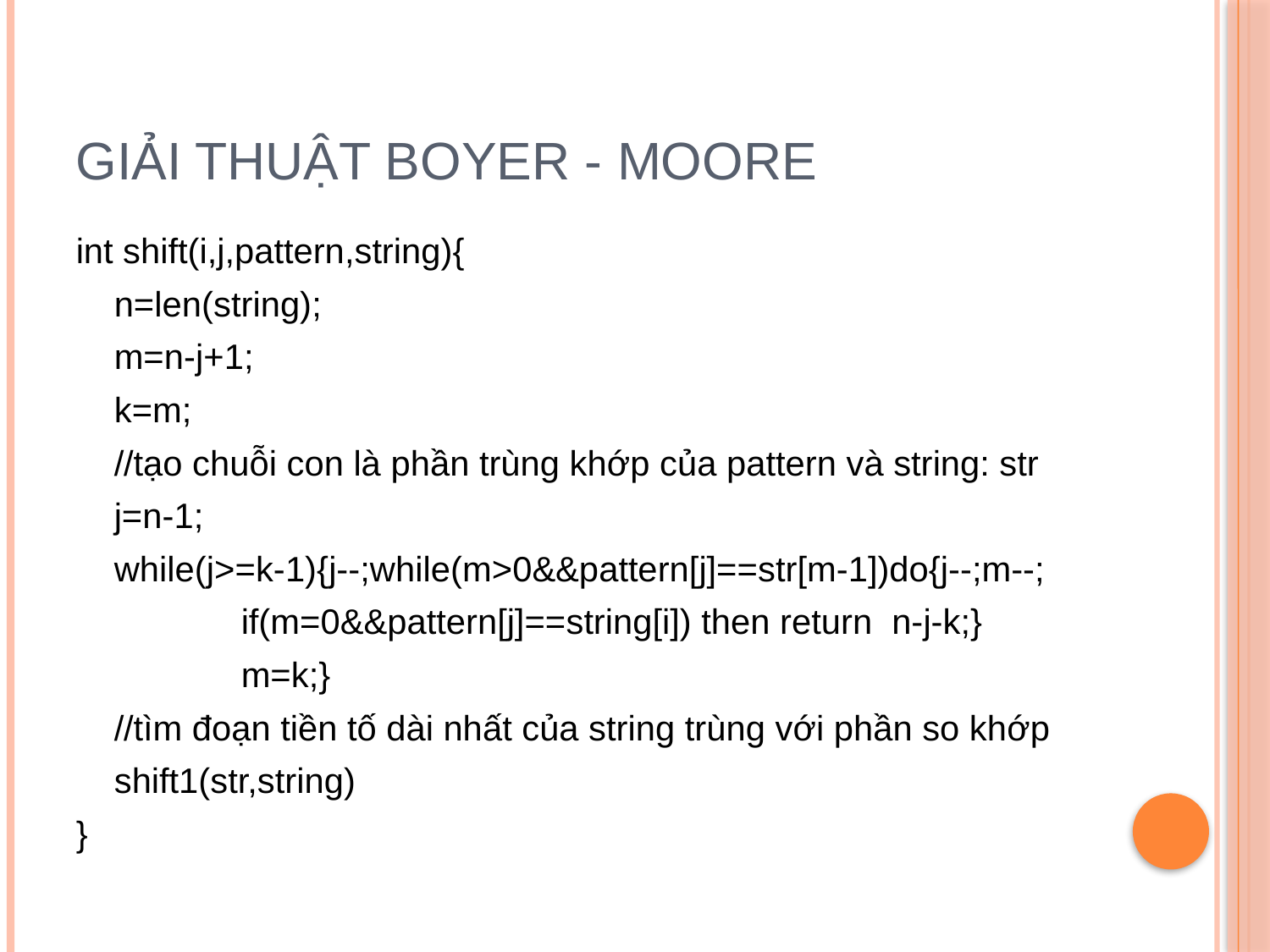

# Giải thuật Boyer - Moore
int shift(i,j,pattern,string){
	n=len(string);
	m=n-j+1;
	k=m;
	//tạo chuỗi con là phần trùng khớp của pattern và string: str
	j=n-1;
	while(j>=k-1){j--;while(m>0&&pattern[j]==str[m-1])do{j--;m--;
		if(m=0&&pattern[j]==string[i]) then return  n-j-k;}
		m=k;}
	//tìm đoạn tiền tố dài nhất của string trùng với phần so khớp
	shift1(str,string)
}